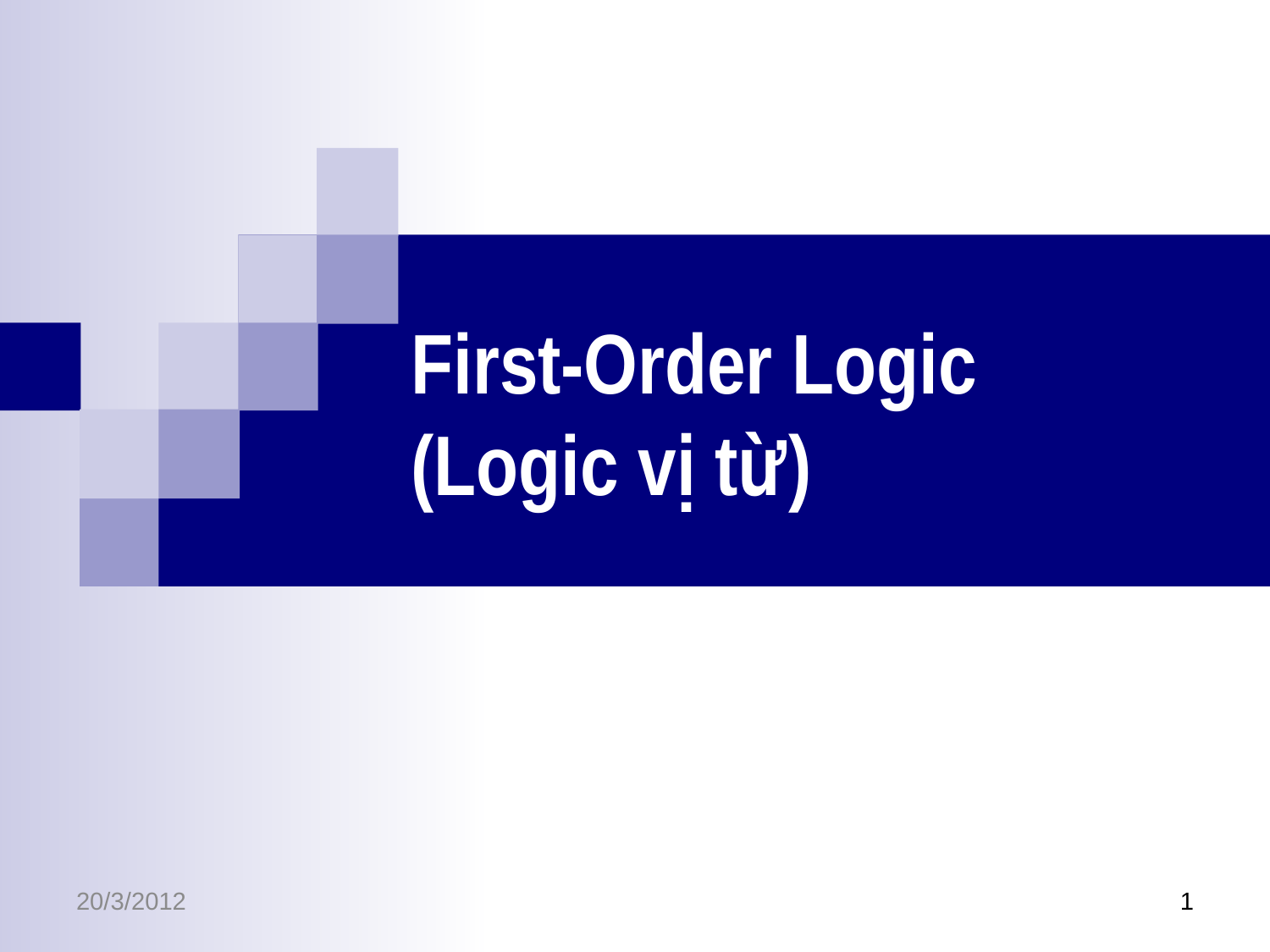

# First-Order Logic (Logic vị từ)

20/3/2012
1